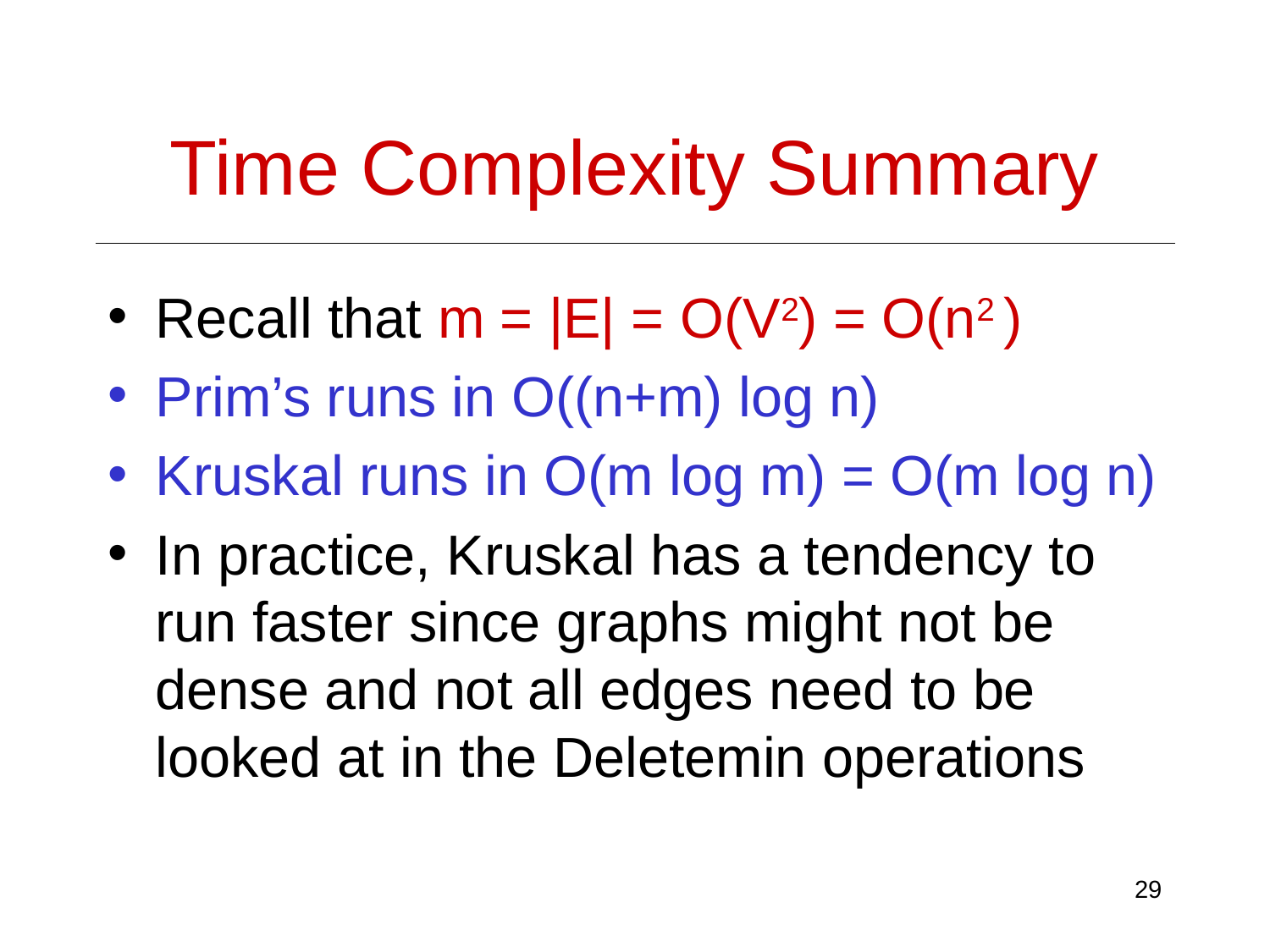

# Time Complexity Summary
Recall that m = |E| = O(V2) = O(n2 )
Prim’s runs in O((n+m) log n)
Kruskal runs in O(m log m) = O(m log n)
In practice, Kruskal has a tendency to run faster since graphs might not be dense and not all edges need to be looked at in the Deletemin operations
29